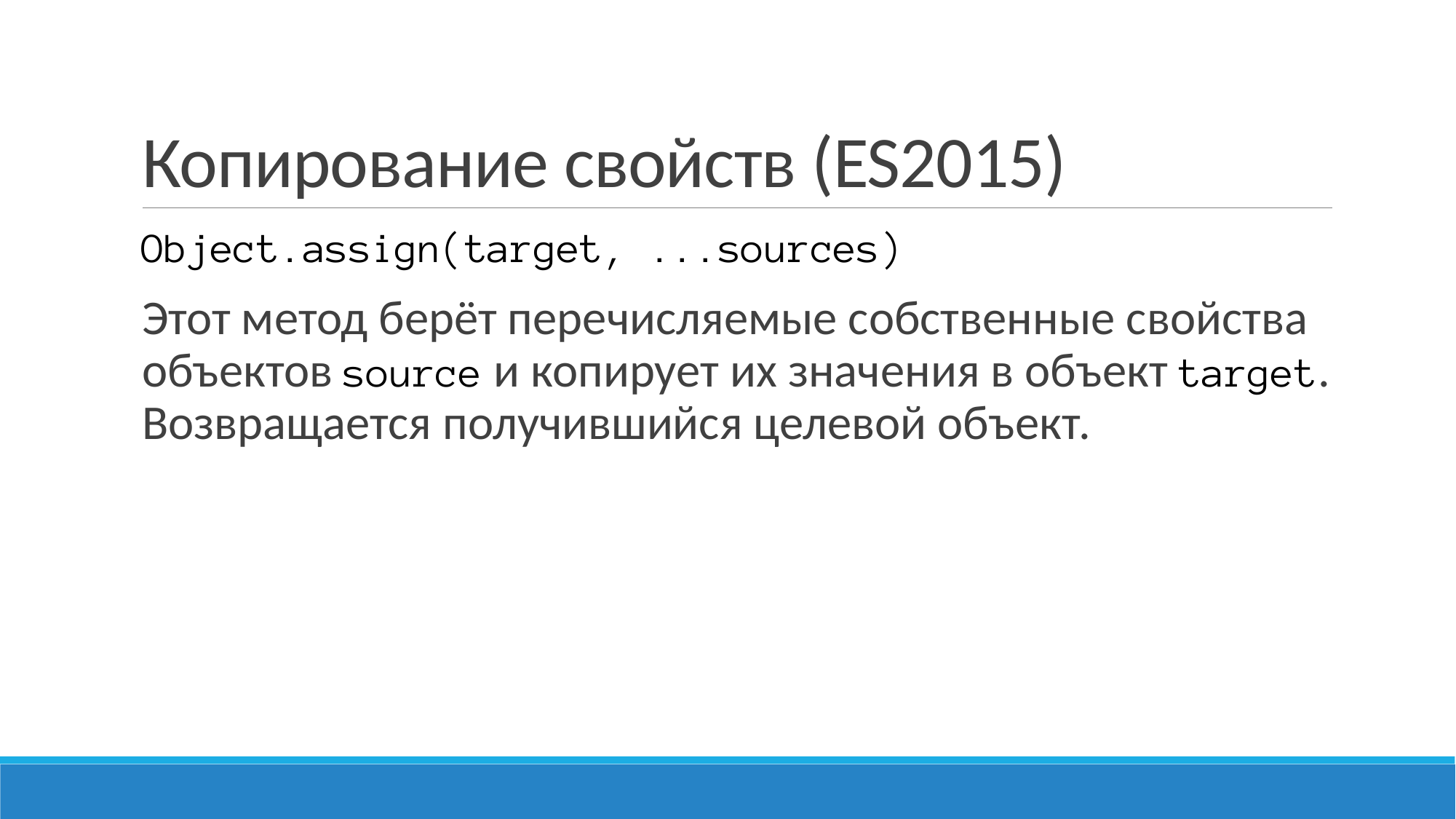

# Копирование свойств (ES2015)
Object.assign(target, ...sources)
Этот метод берёт перечисляемые собственные свойства объектов source и копирует их значения в объект target. Возвращается получившийся целевой объект.